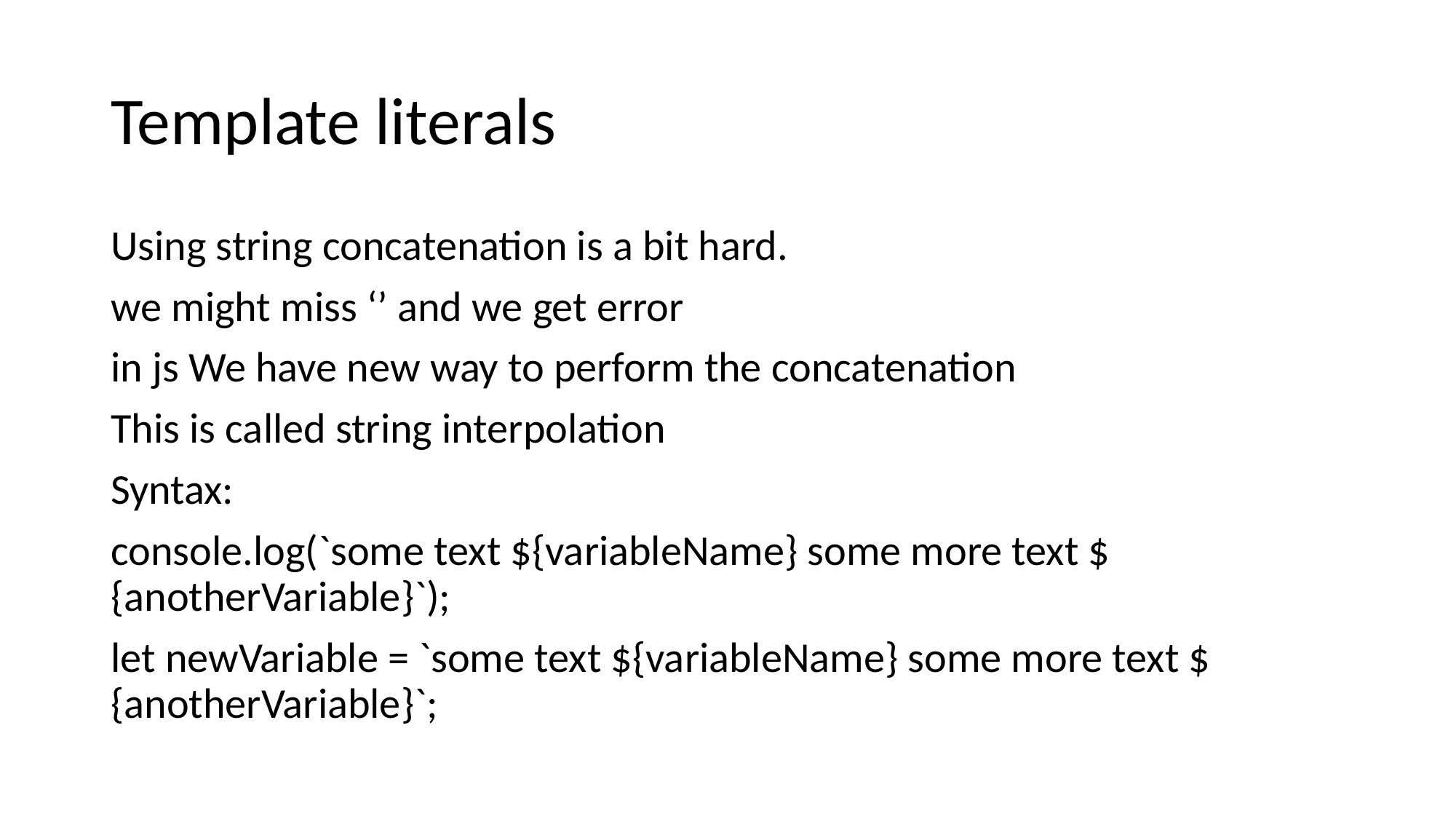

# Template literals
Using string concatenation is a bit hard.
we might miss ‘’ and we get error
in js We have new way to perform the concatenation
This is called string interpolation
Syntax:
console.log(`some text ${variableName} some more text ${anotherVariable}`);
let newVariable = `some text ${variableName} some more text ${anotherVariable}`;